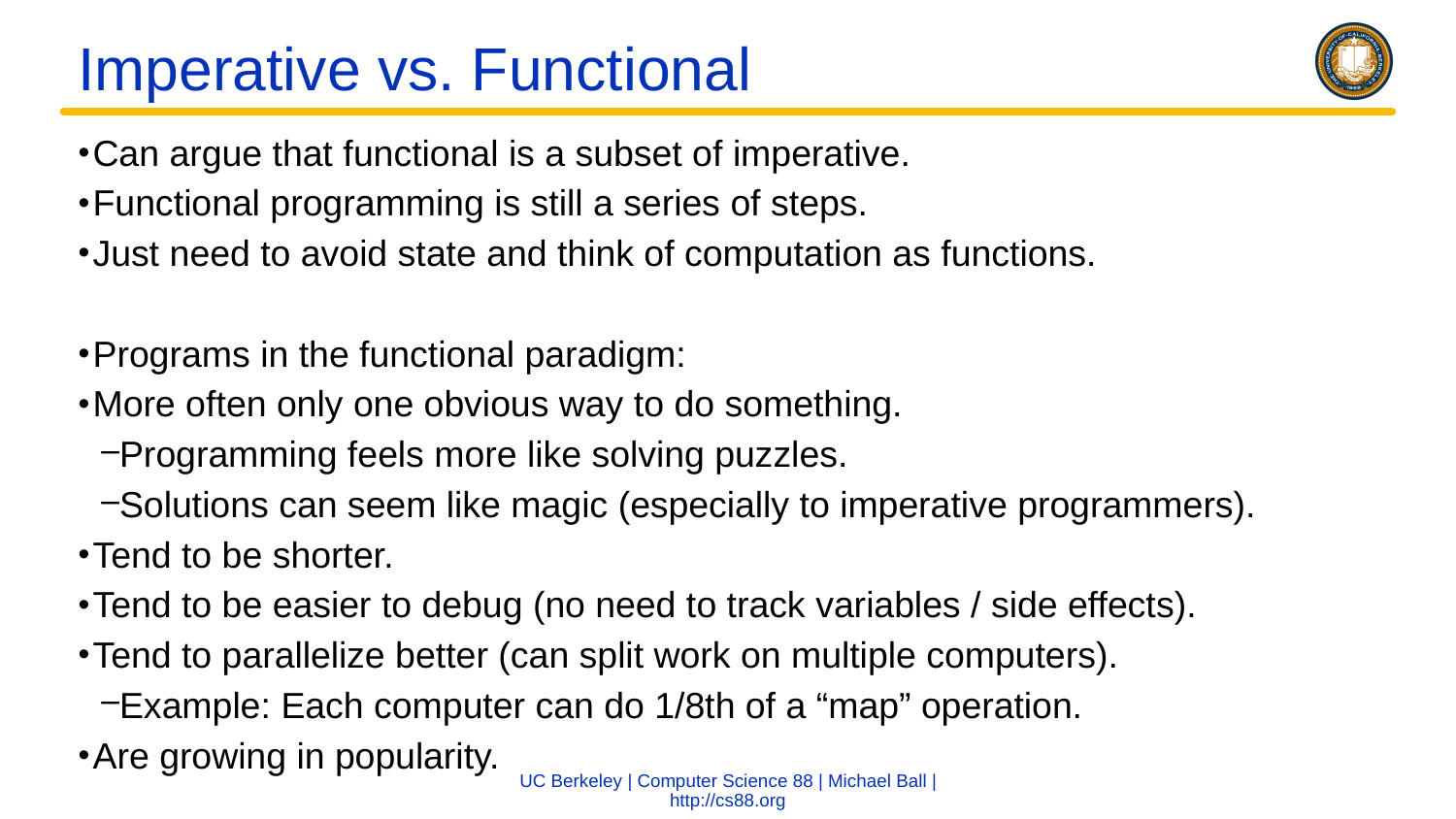

# Imperative vs. Functional
Can argue that functional is a subset of imperative.
Functional programming is still a series of steps.
Just need to avoid state and think of computation as functions.

Programs in the functional paradigm:
More often only one obvious way to do something.
Programming feels more like solving puzzles.
Solutions can seem like magic (especially to imperative programmers).
Tend to be shorter.
Tend to be easier to debug (no need to track variables / side effects).
Tend to parallelize better (can split work on multiple computers).
Example: Each computer can do 1/8th of a “map” operation.
Are growing in popularity.